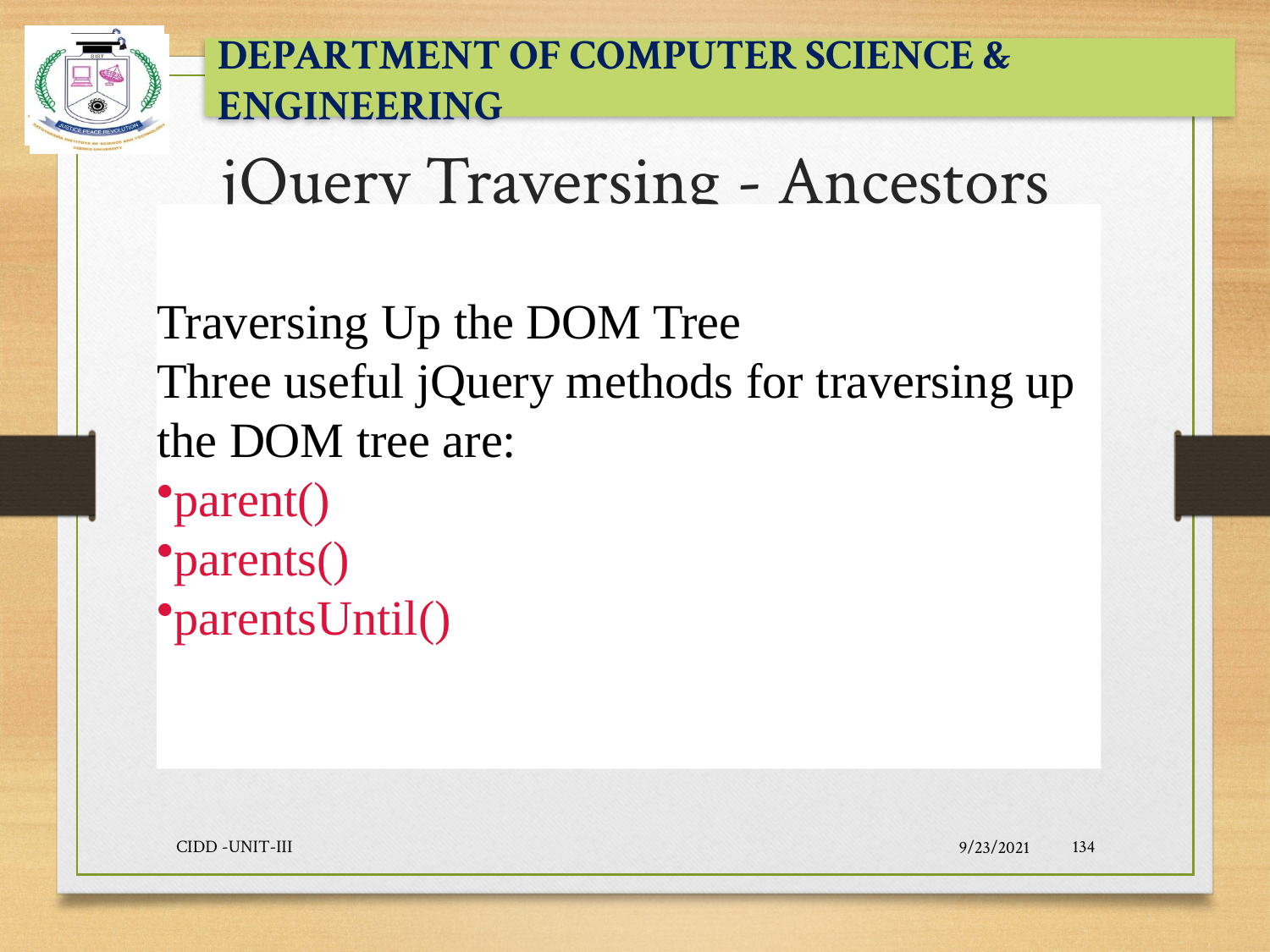

# jQuery Traversing - Ancestors
Traversing Up the DOM Tree
Three useful jQuery methods for traversing up the DOM tree are:
parent()
parents()
parentsUntil()

CIDD -UNIT-III
9/23/2021
134